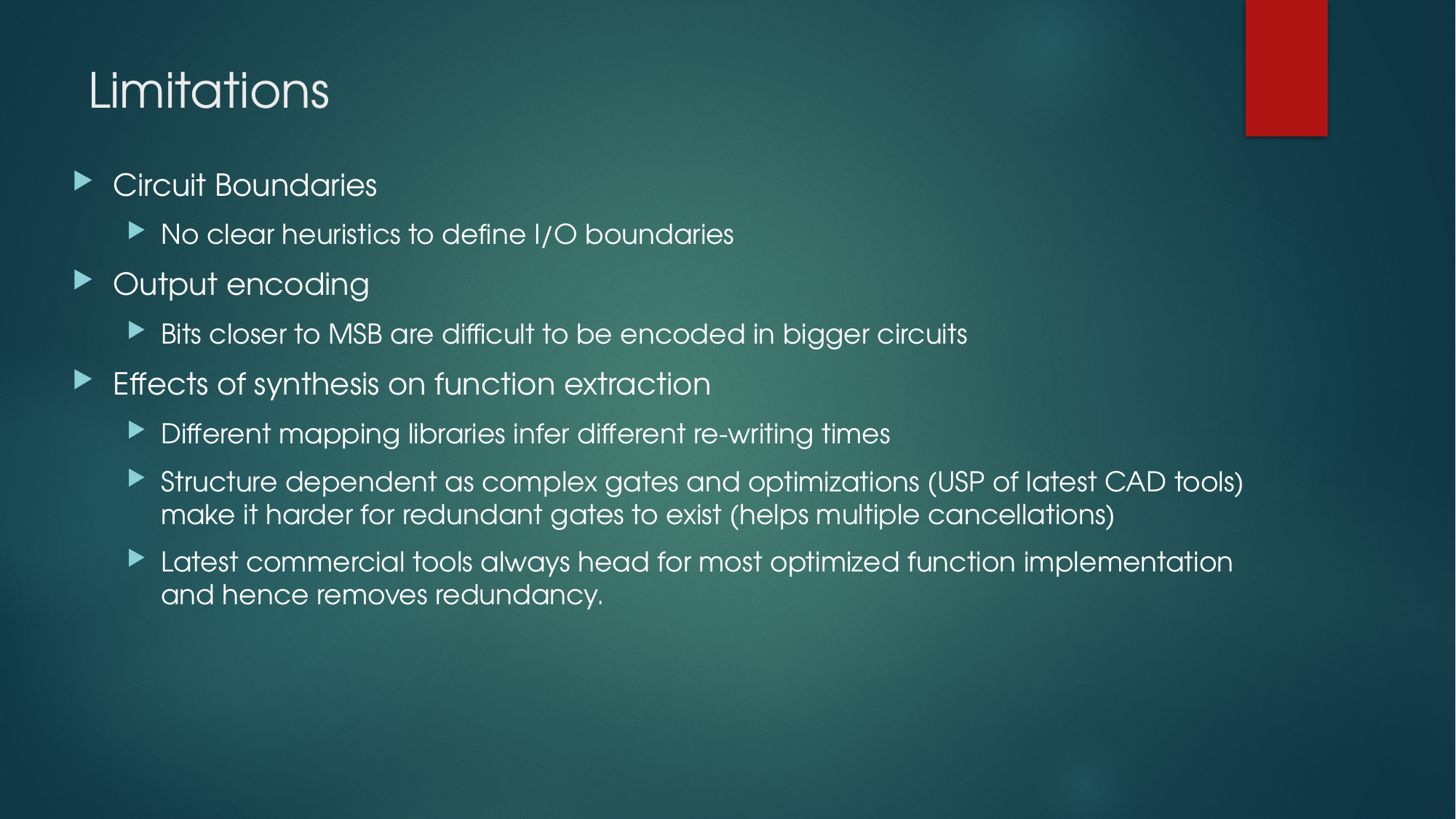

# Limitations
Circuit Boundaries
No clear heuristics to define I/O boundaries
Output encoding
Bits closer to MSB are difficult to be encoded in bigger circuits
Effects of synthesis on function extraction
Different mapping libraries infer different re-writing times
Structure dependent as complex gates and optimizations (USP of latest CAD tools) make it harder for redundant gates to exist (helps multiple cancellations)
Latest commercial tools always head for most optimized function implementation and hence removes redundancy.